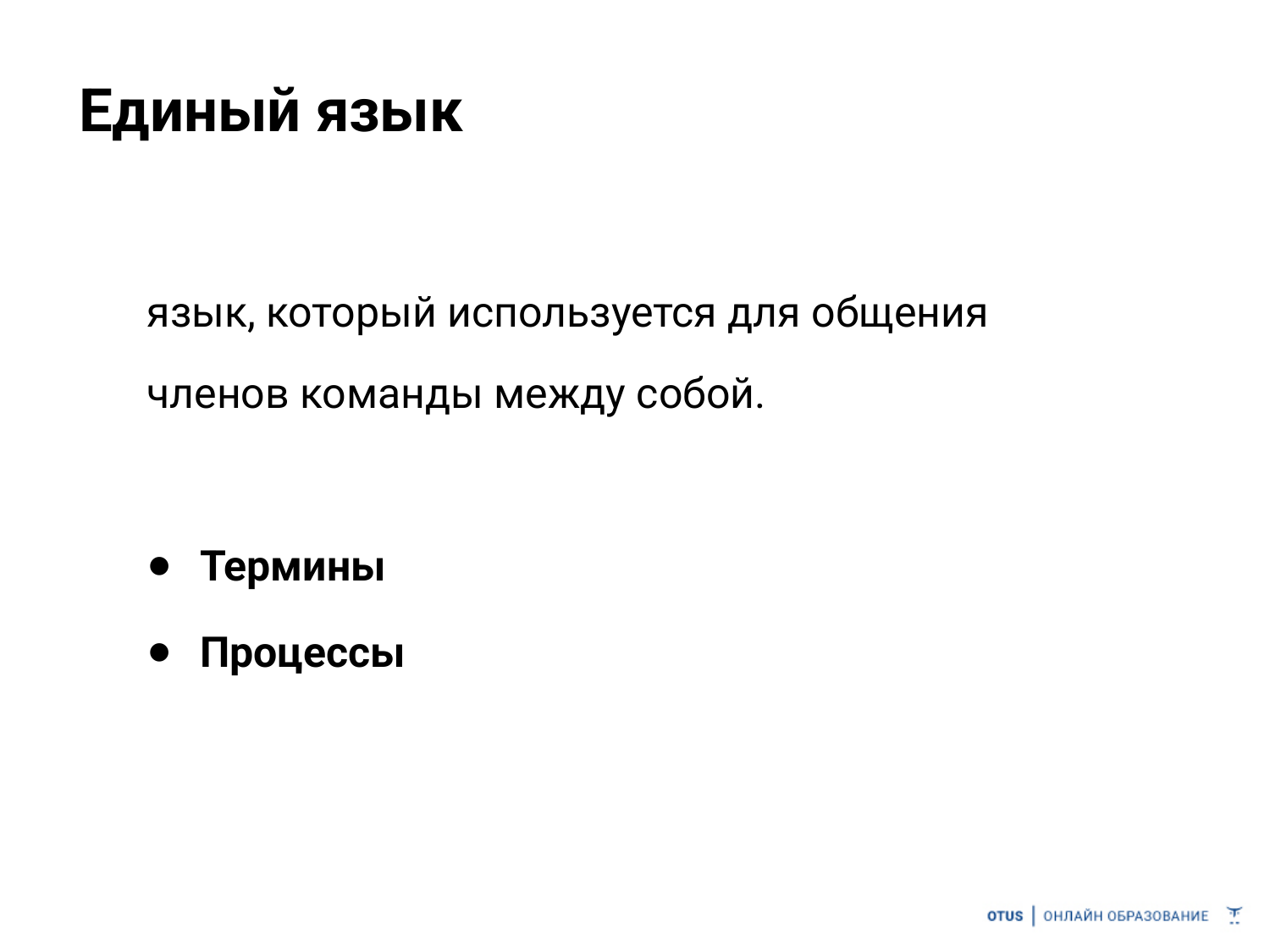

# Единый язык
язык, который используется для общения членов команды между собой.

Термины
Процессы